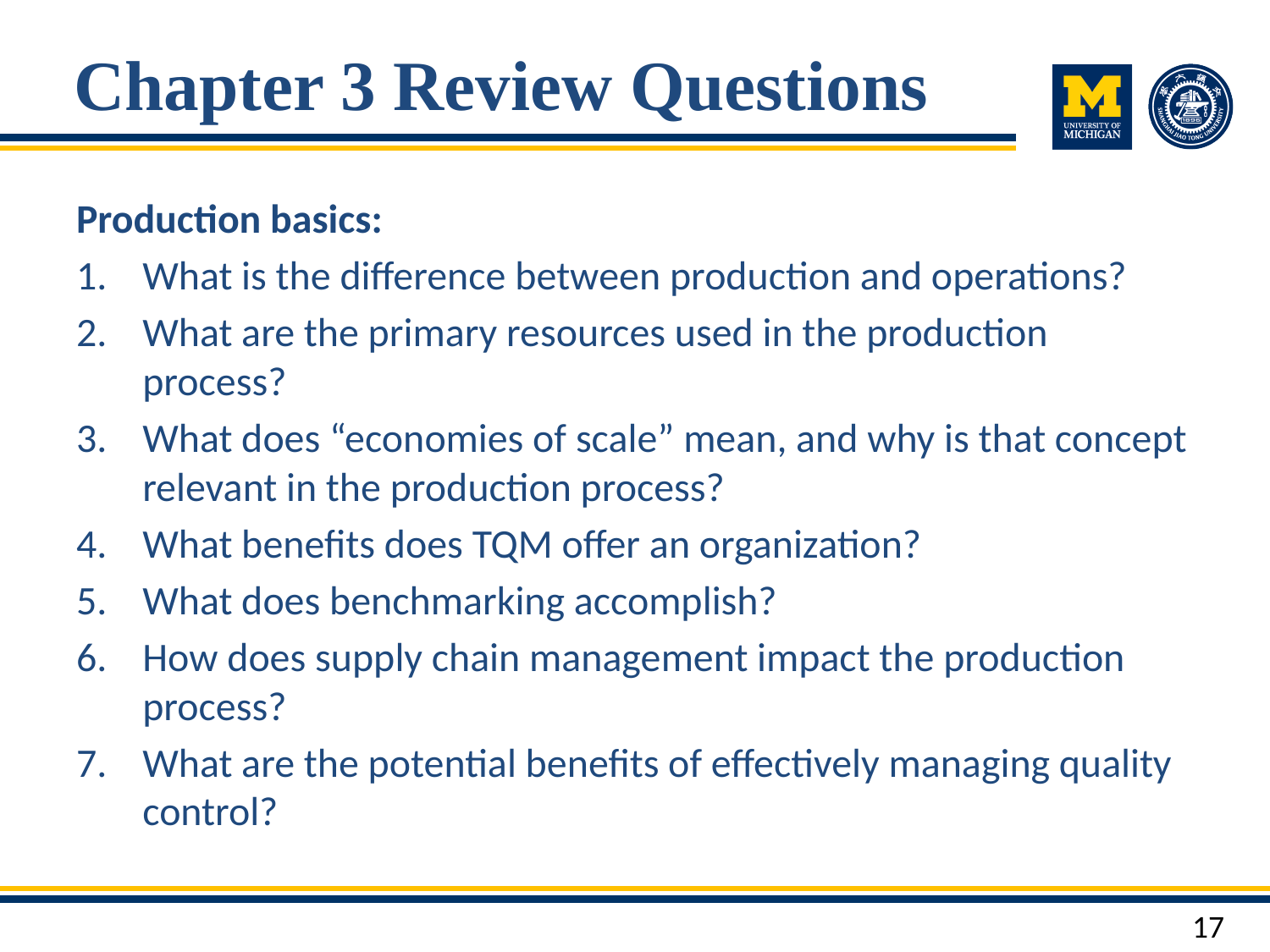

# Chapter 3 Review Questions
Production basics:
What is the difference between production and operations?
What are the primary resources used in the production process?
What does “economies of scale” mean, and why is that concept relevant in the production process?
What benefits does TQM offer an organization?
What does benchmarking accomplish?
How does supply chain management impact the production process?
What are the potential benefits of effectively managing quality control?